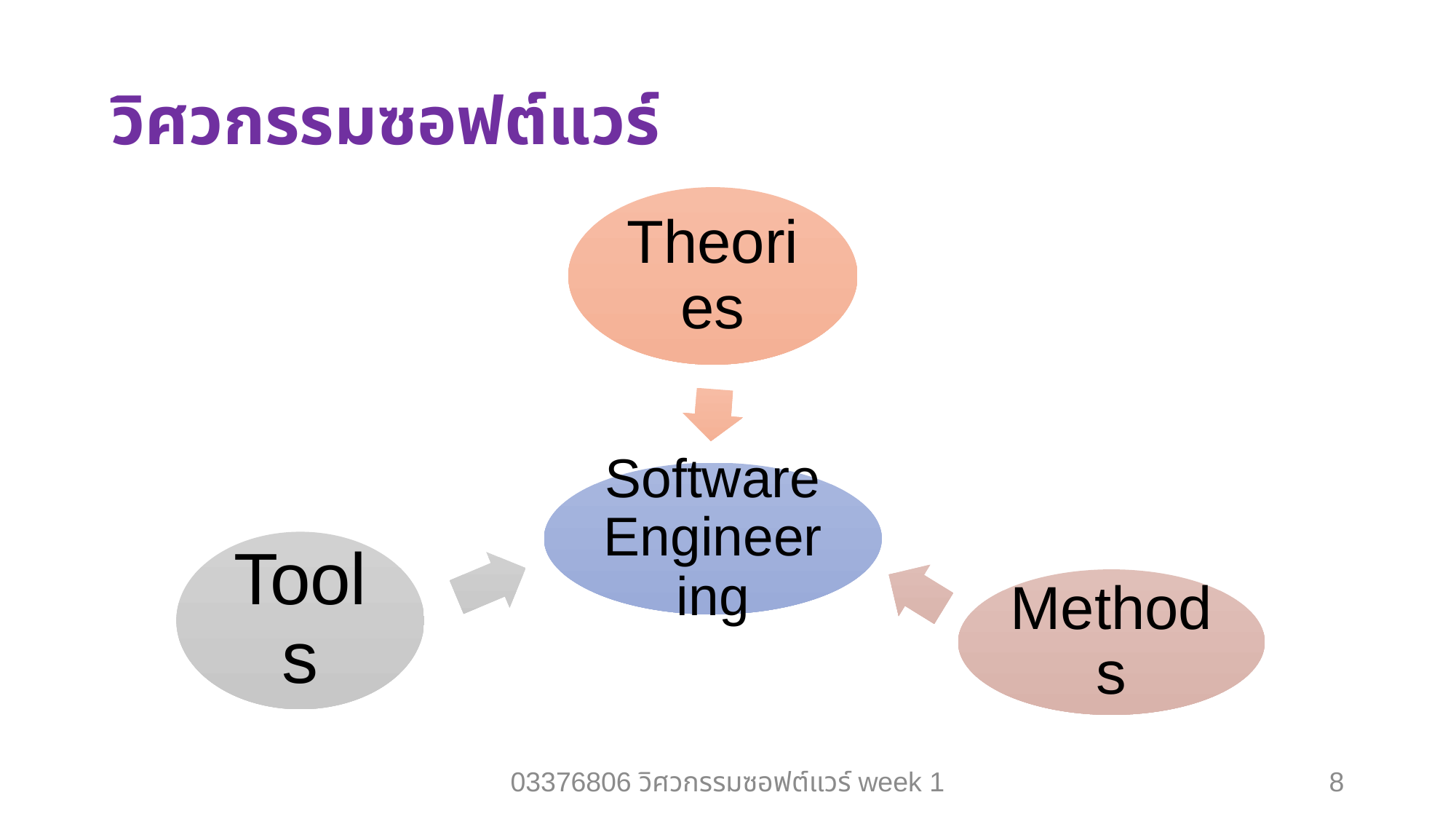

# วิศวกรรมซอฟต์แวร์
Software Engineering

Theories

Methods

Tools
03376806 วิศวกรรมซอฟต์แวร์ week 1
8